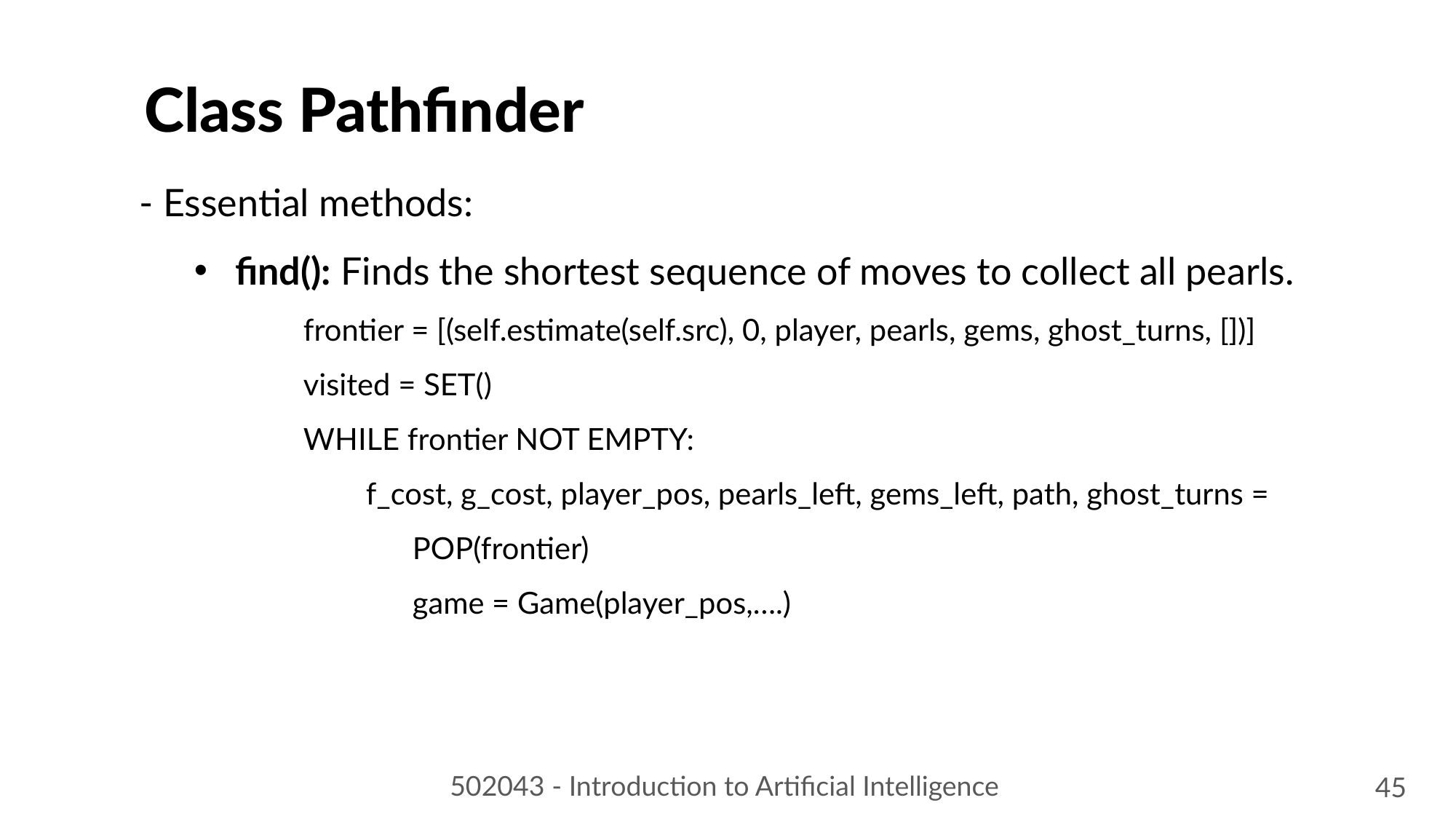

Class Pathfinder
- Essential methods:
find(): Finds the shortest sequence of moves to collect all pearls.
frontier = [(self.estimate(self.src), 0, player, pearls, gems, ghost_turns, [])]
visited = SET()
WHILE frontier NOT EMPTY:
        f_cost, g_cost, player_pos, pearls_left, gems_left, path, ghost_turns = 		POP(frontier)
	game = Game(player_pos,….)
502043 - Introduction to Artificial Intelligence
45